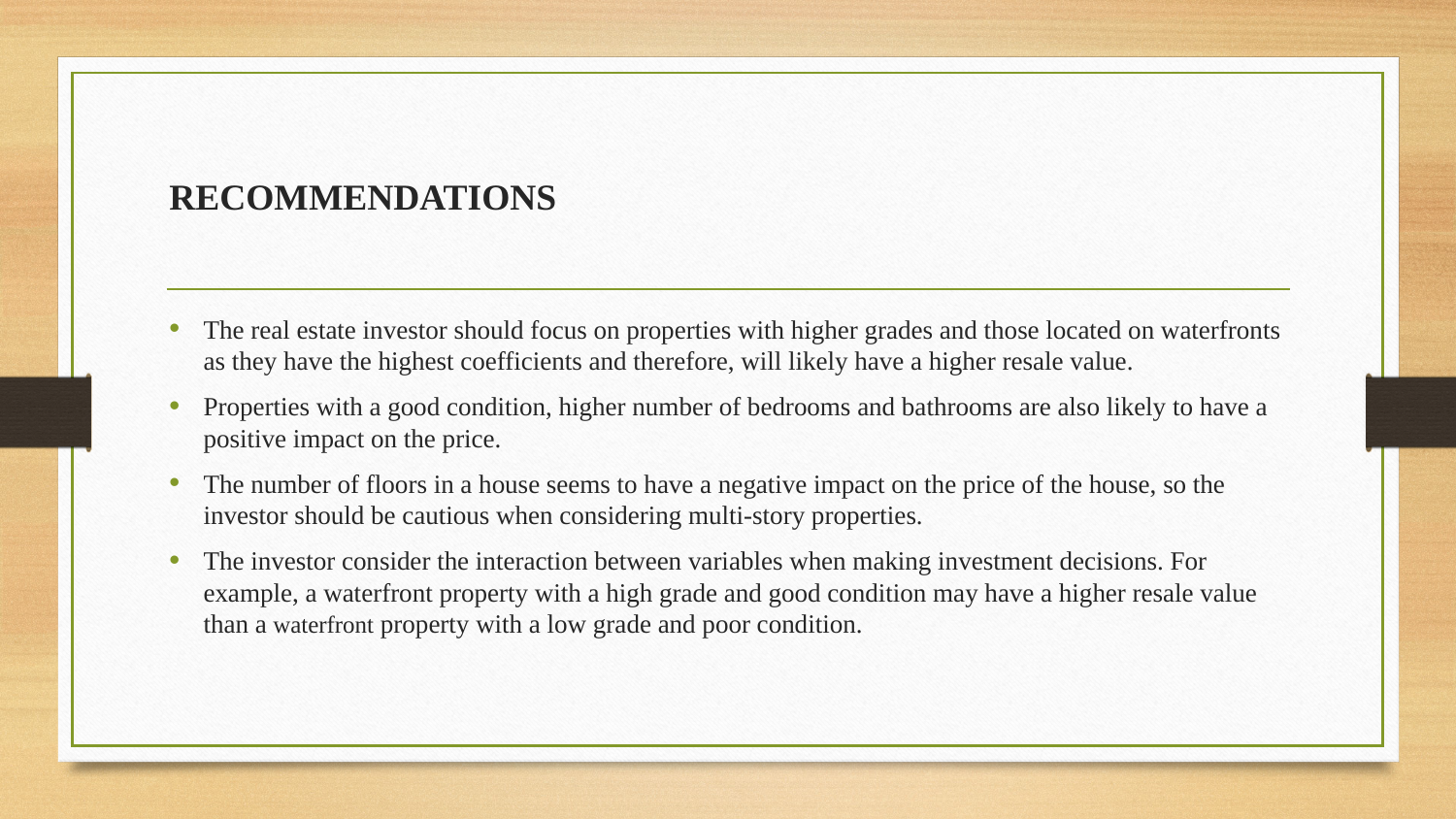

# RECOMMENDATIONS
The real estate investor should focus on properties with higher grades and those located on waterfronts as they have the highest coefficients and therefore, will likely have a higher resale value.
Properties with a good condition, higher number of bedrooms and bathrooms are also likely to have a positive impact on the price.
The number of floors in a house seems to have a negative impact on the price of the house, so the investor should be cautious when considering multi-story properties.
The investor consider the interaction between variables when making investment decisions. For example, a waterfront property with a high grade and good condition may have a higher resale value than a waterfront property with a low grade and poor condition.